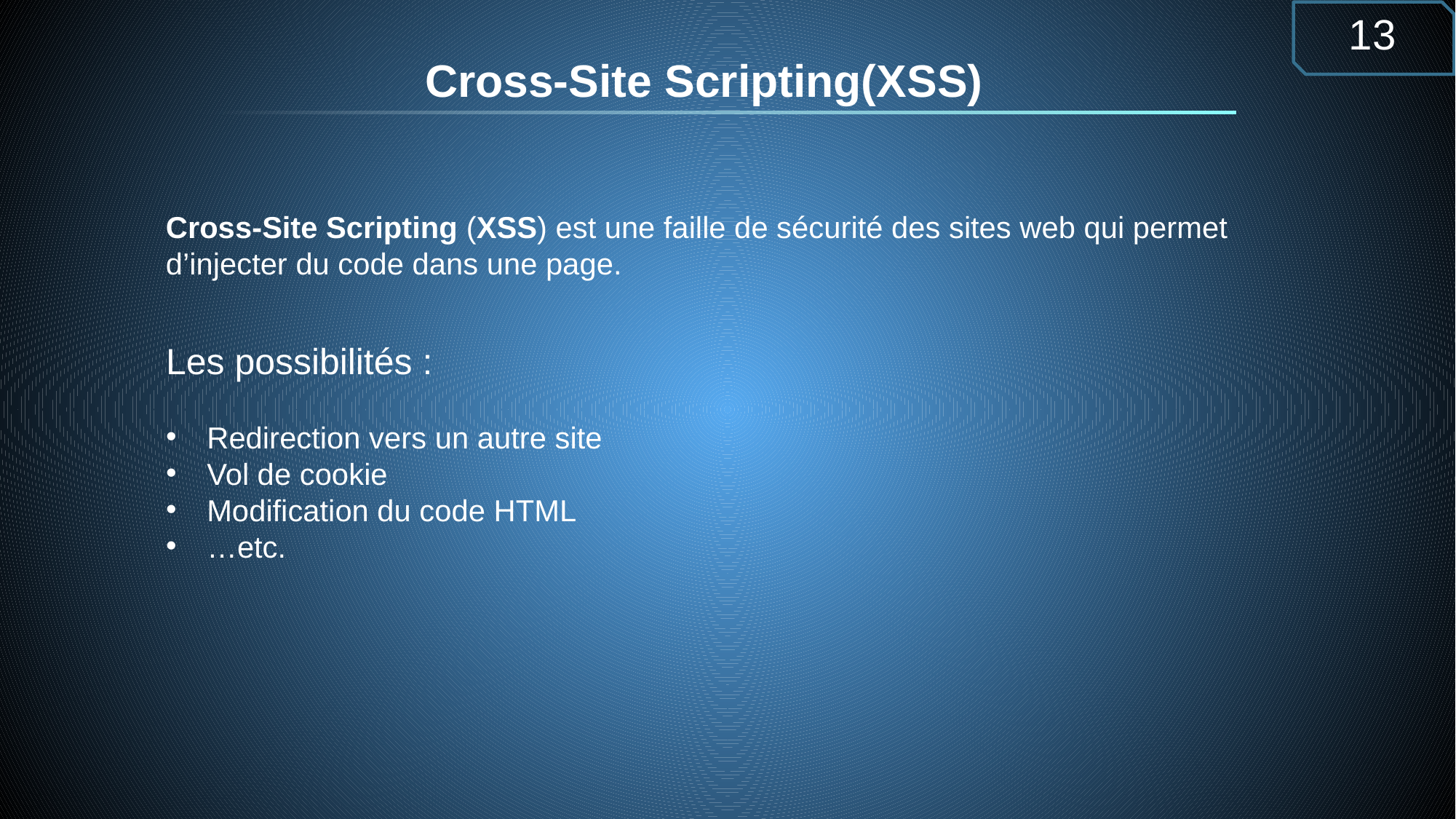

13
Cross-Site Scripting(XSS)

Cross-Site Scripting (XSS) est une faille de sécurité des sites web qui permet d’injecter du code dans une page.
Les possibilités :

Redirection vers un autre site
Vol de cookie
Modification du code HTML
…etc.